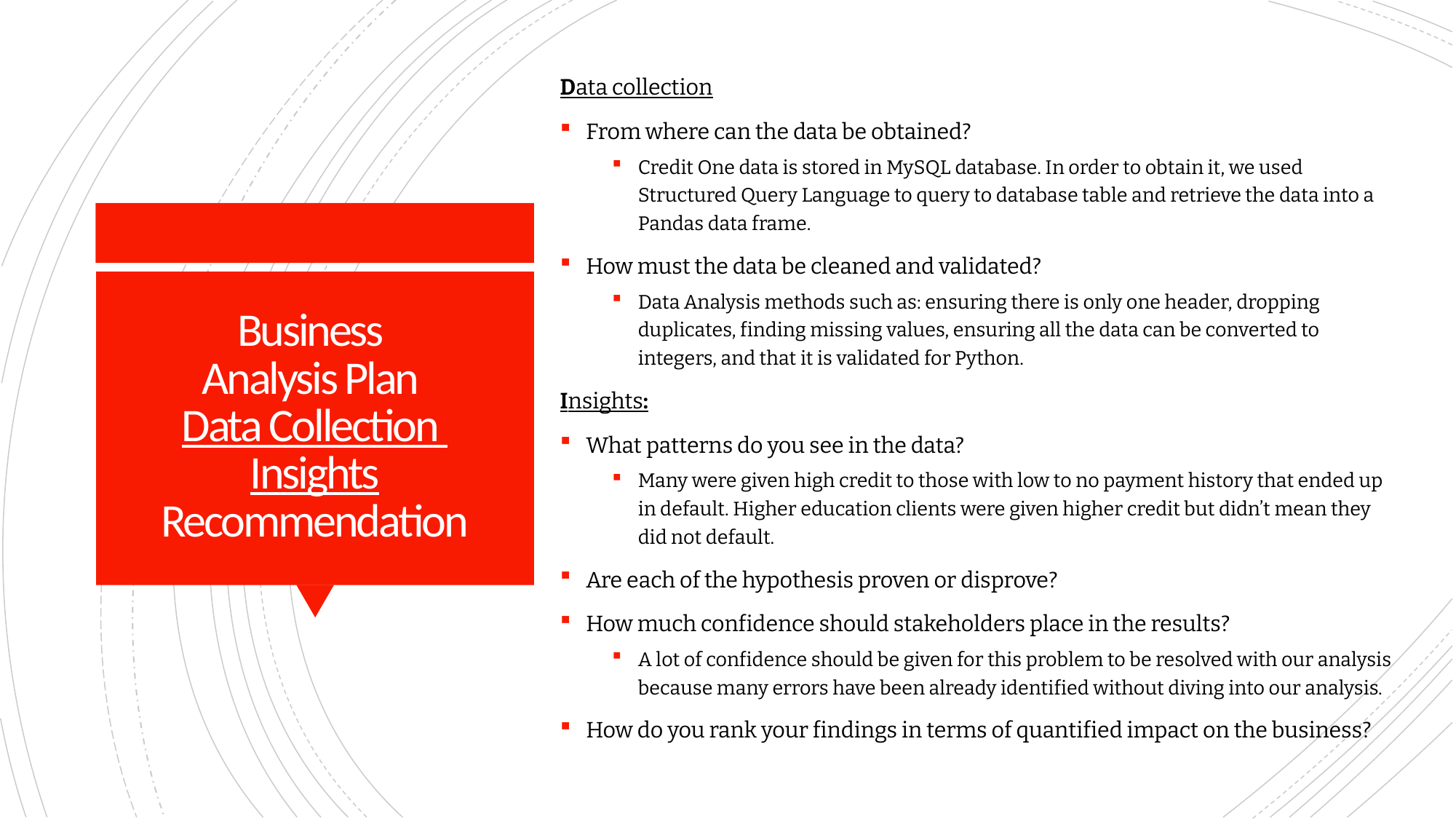

Data collection
From where can the data be obtained?
Credit One data is stored in MySQL database. In order to obtain it, we used Structured Query Language to query to database table and retrieve the data into a Pandas data frame.
How must the data be cleaned and validated?
Data Analysis methods such as: ensuring there is only one header, dropping duplicates, finding missing values, ensuring all the data can be converted to integers, and that it is validated for Python.
Insights:
What patterns do you see in the data?
Many were given high credit to those with low to no payment history that ended up in default. Higher education clients were given higher credit but didn’t mean they did not default.
Are each of the hypothesis proven or disprove?
How much confidence should stakeholders place in the results?
A lot of confidence should be given for this problem to be resolved with our analysis because many errors have been already identified without diving into our analysis.
How do you rank your findings in terms of quantified impact on the business?
# Business Analysis Plan Data Collection Insights Recommendation